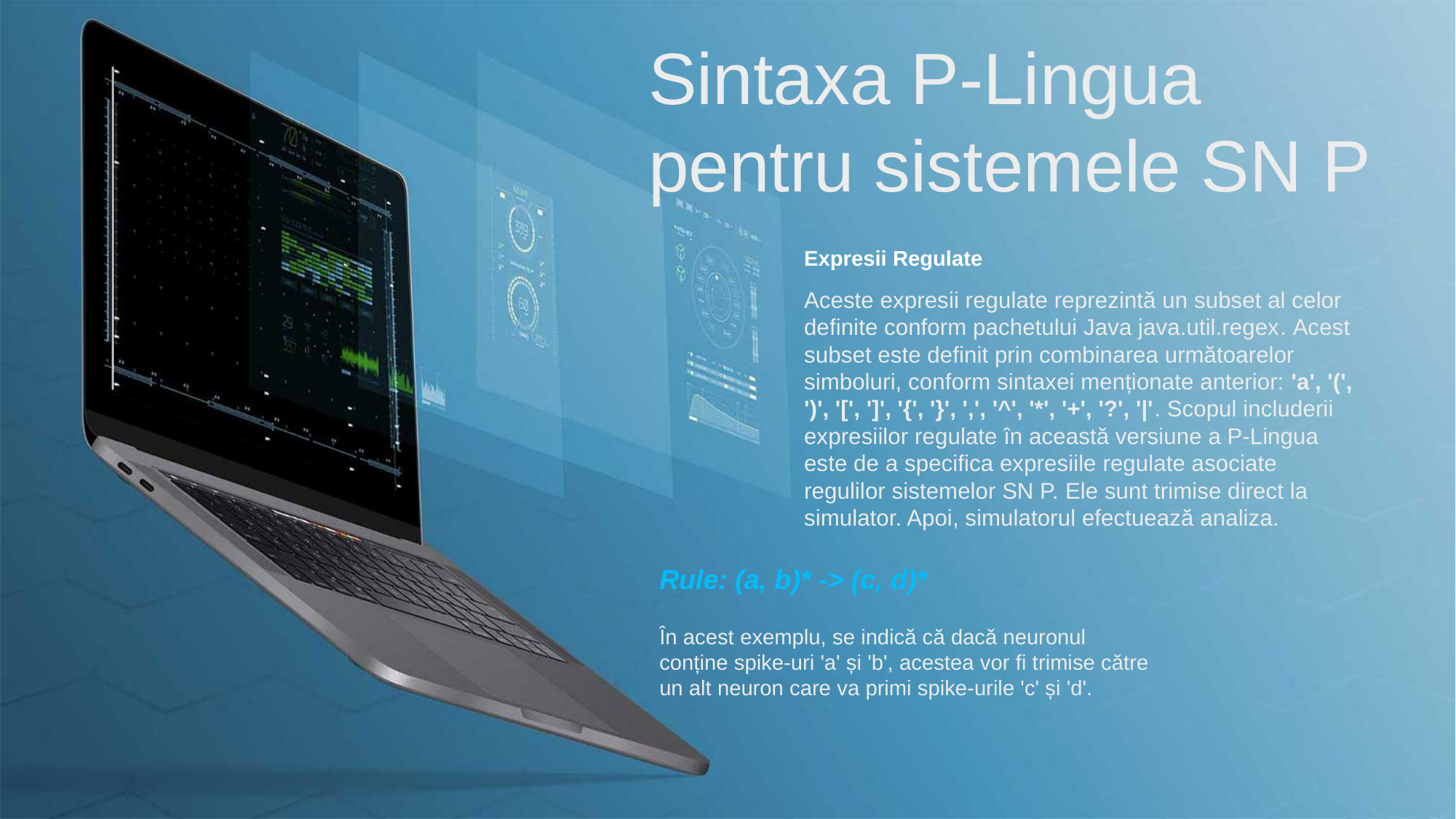

Sintaxa P-Lingua pentru sistemele SN P
Expresii Regulate
Aceste expresii regulate reprezintă un subset al celor definite conform pachetului Java java.util.regex. Acest subset este definit prin combinarea următoarelor simboluri, conform sintaxei menționate anterior: 'a', '(', ')', '[', ']', '{', '}', ',', '^', '*', '+', '?', '|'. Scopul includerii expresiilor regulate în această versiune a P-Lingua este de a specifica expresiile regulate asociate regulilor sistemelor SN P. Ele sunt trimise direct la simulator. Apoi, simulatorul efectuează analiza.
Rule: (a, b)* -> (c, d)*
În acest exemplu, se indică că dacă neuronul conține spike-uri 'a' și 'b', acestea vor fi trimise către un alt neuron care va primi spike-urile 'c' și 'd'.